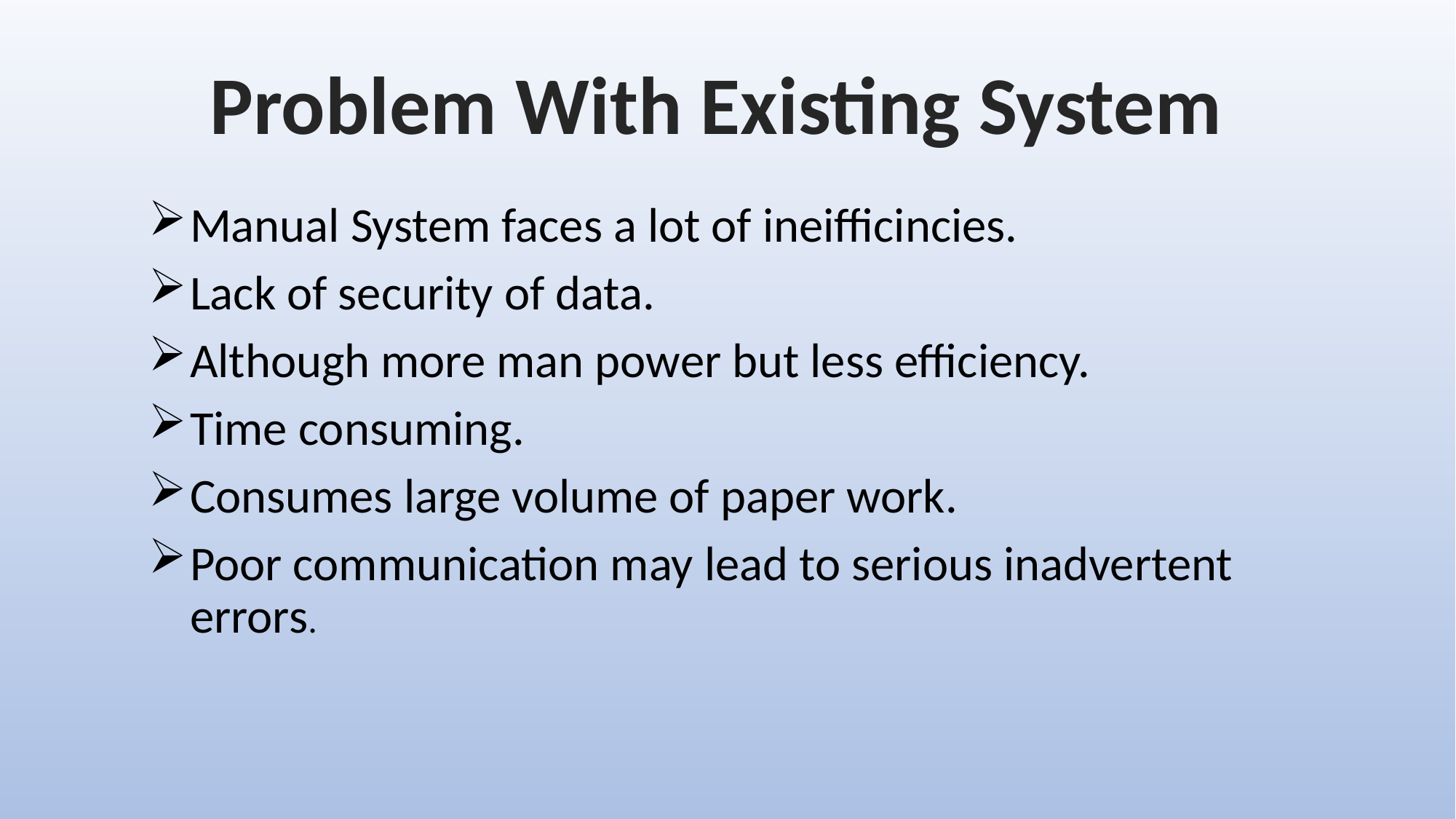

Problem With Existing System
Manual System faces a lot of ineifficincies.
Lack of security of data.
Although more man power but less efficiency.
Time consuming.
Consumes large volume of paper work.
Poor communication may lead to serious inadvertent errors.